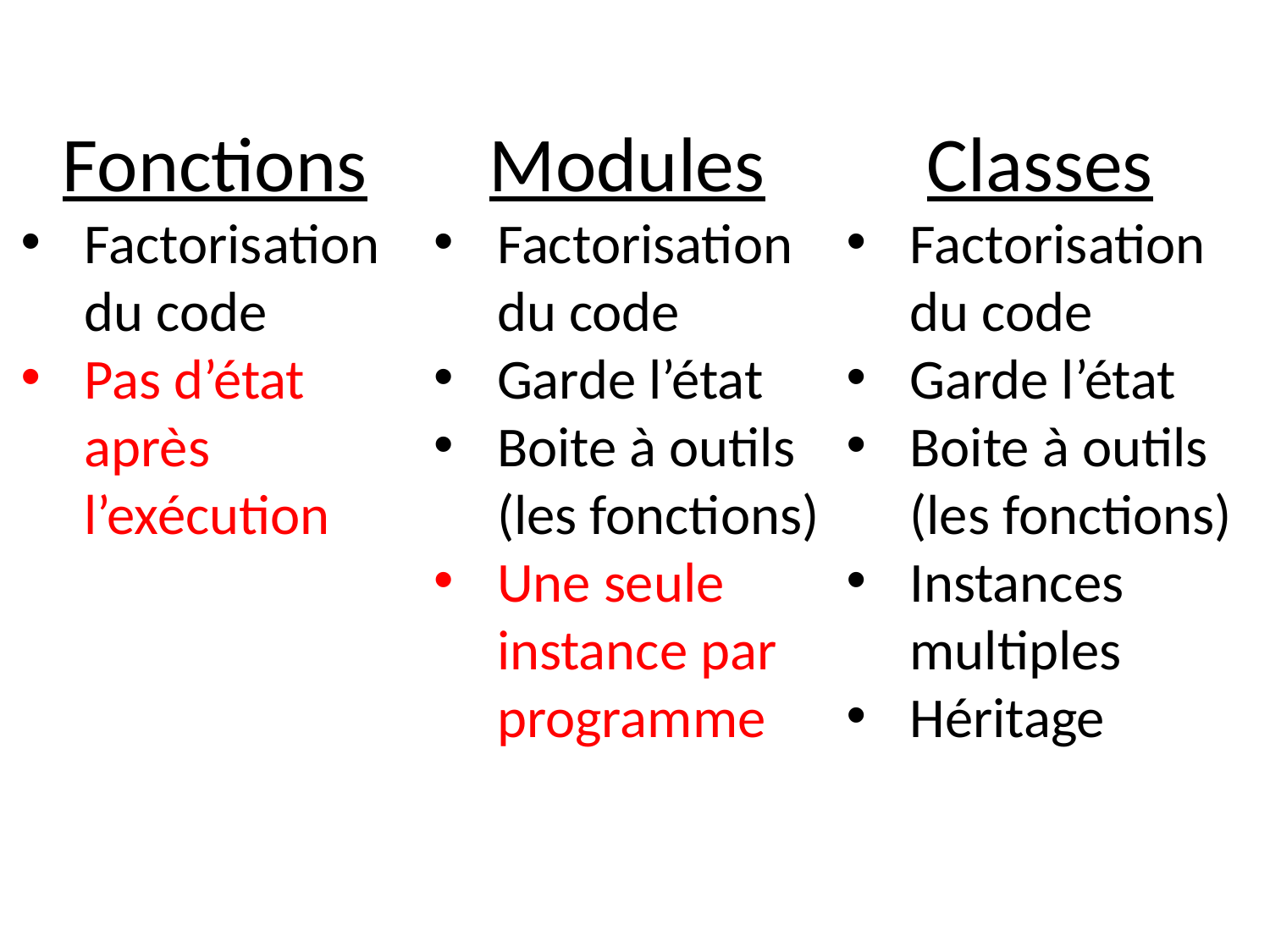

Fonctions
Factorisation du code
Pas d’état après l’exécution

Classes
Factorisation du code
Garde l’état
Boite à outils (les fonctions)
Instances multiples
Héritage

Modules
Factorisation du code
Garde l’état
Boite à outils (les fonctions)
Une seule instance par programme